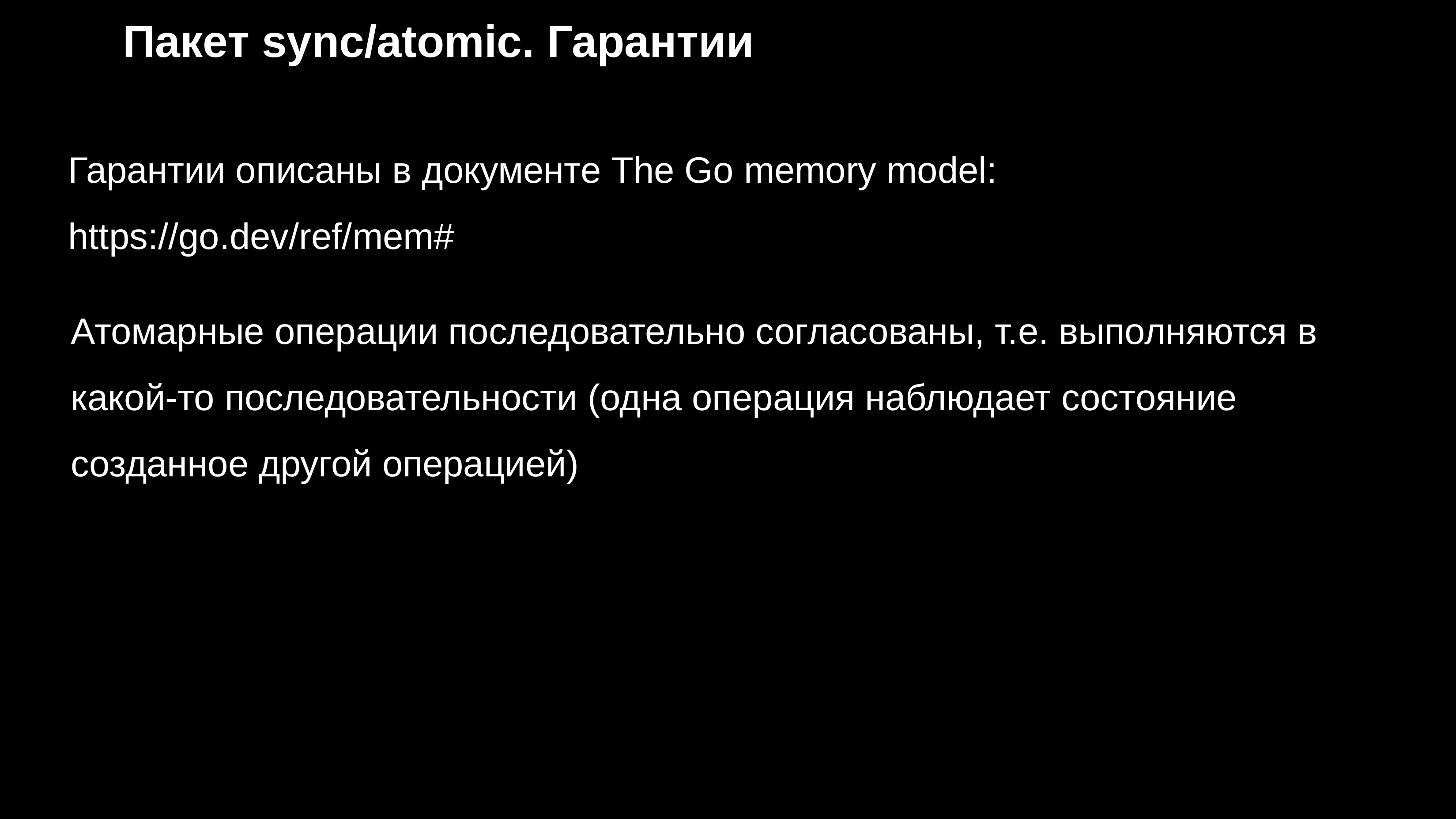

# Пакет sync/atomic. Гарантии
Гарантии описаны в документе The Go memory model: https://go.dev/ref/mem#
Атомарные операции последовательно согласованы, т.е. выполняются в какой-то последовательности (одна операция наблюдает состояние созданное другой операцией)